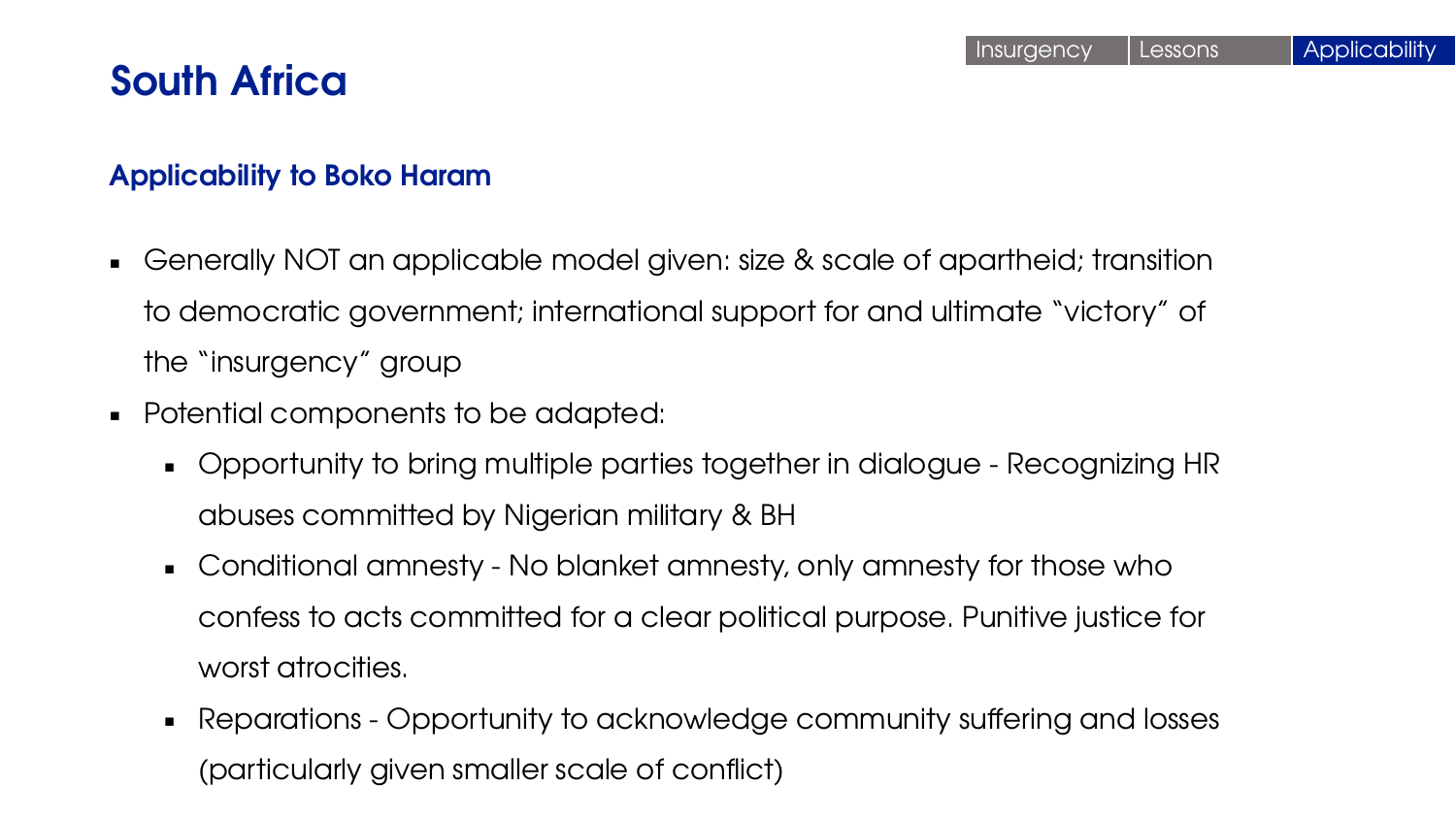

| Insurgency | Lessons | Applicability |
| --- | --- | --- |
South Africa
Applicability to Boko Haram

Generally NOT an applicable model given: size & scale of apartheid; transition to democratic government; international support for and ultimate “victory” of the “insurgency” group
Potential components to be adapted:
Opportunity to bring multiple parties together in dialogue - Recognizing HR abuses committed by Nigerian military & BH
Conditional amnesty - No blanket amnesty, only amnesty for those who confess to acts committed for a clear political purpose. Punitive justice for worst atrocities.
Reparations - Opportunity to acknowledge community suffering and losses (particularly given smaller scale of conflict)